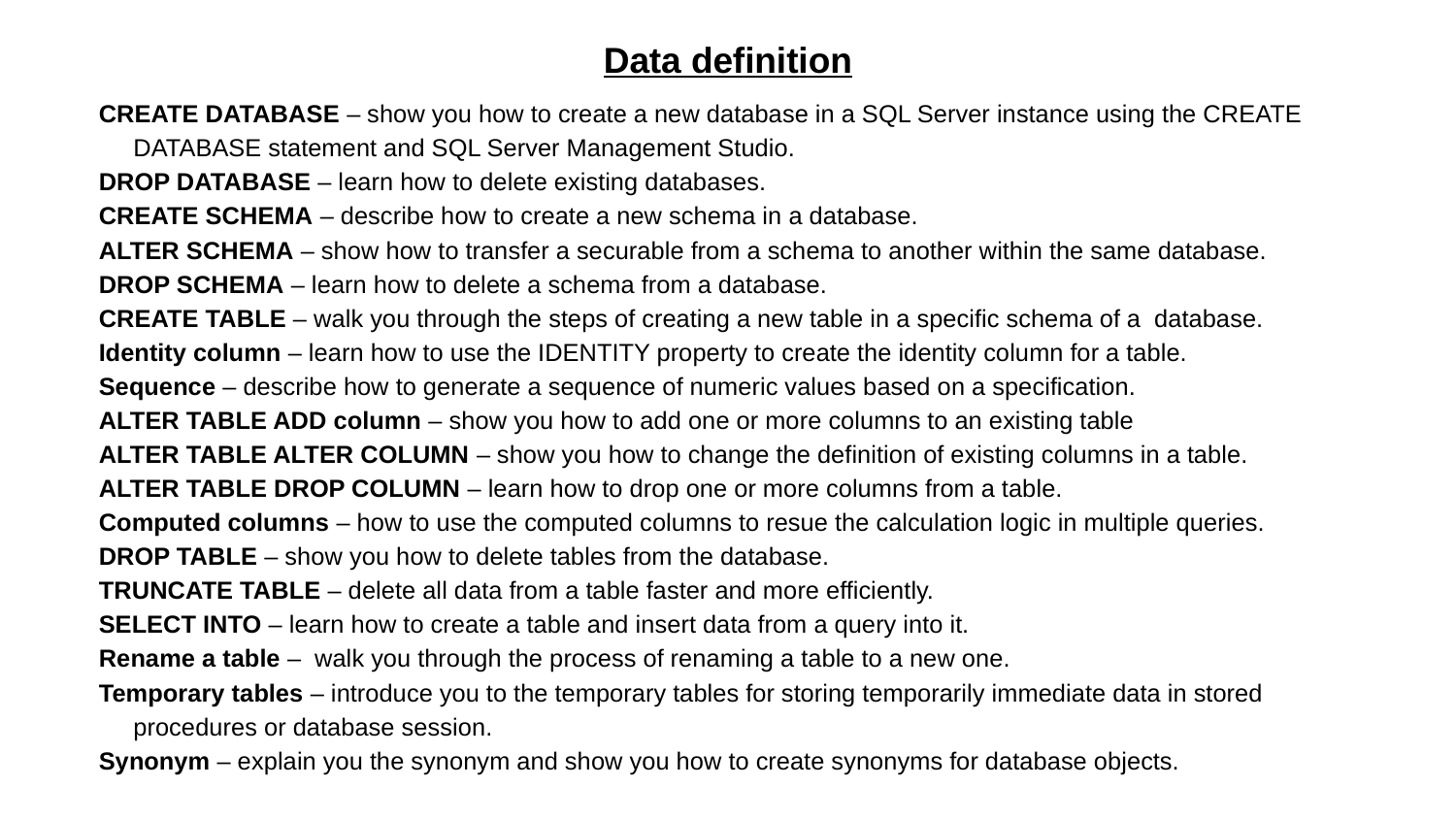

Data definition
CREATE DATABASE – show you how to create a new database in a SQL Server instance using the CREATE DATABASE statement and SQL Server Management Studio.
DROP DATABASE – learn how to delete existing databases.
CREATE SCHEMA – describe how to create a new schema in a database.
ALTER SCHEMA – show how to transfer a securable from a schema to another within the same database.
DROP SCHEMA – learn how to delete a schema from a database.
CREATE TABLE – walk you through the steps of creating a new table in a specific schema of a  database.
Identity column – learn how to use the IDENTITY property to create the identity column for a table.
Sequence – describe how to generate a sequence of numeric values based on a specification.
ALTER TABLE ADD column – show you how to add one or more columns to an existing table
ALTER TABLE ALTER COLUMN – show you how to change the definition of existing columns in a table.
ALTER TABLE DROP COLUMN – learn how to drop one or more columns from a table.
Computed columns – how to use the computed columns to resue the calculation logic in multiple queries.
DROP TABLE – show you how to delete tables from the database.
TRUNCATE TABLE – delete all data from a table faster and more efficiently.
SELECT INTO – learn how to create a table and insert data from a query into it.
Rename a table –  walk you through the process of renaming a table to a new one.
Temporary tables – introduce you to the temporary tables for storing temporarily immediate data in stored procedures or database session.
Synonym – explain you the synonym and show you how to create synonyms for database objects.